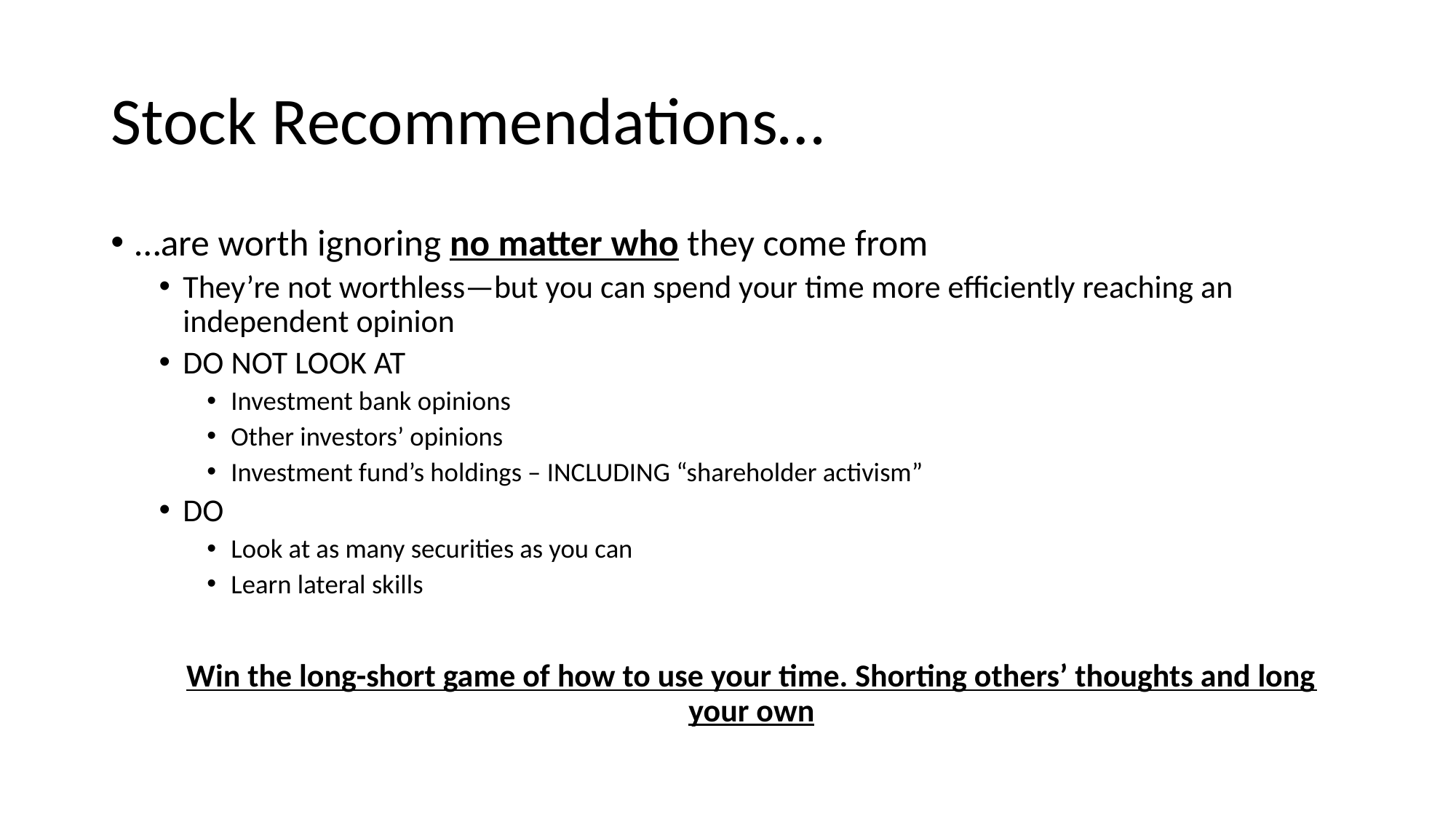

# Stock Recommendations…
…are worth ignoring no matter who they come from
They’re not worthless—but you can spend your time more efficiently reaching an independent opinion
DO NOT LOOK AT
Investment bank opinions
Other investors’ opinions
Investment fund’s holdings – INCLUDING “shareholder activism”
DO
Look at as many securities as you can
Learn lateral skills

Win the long-short game of how to use your time. Shorting others’ thoughts and long your own